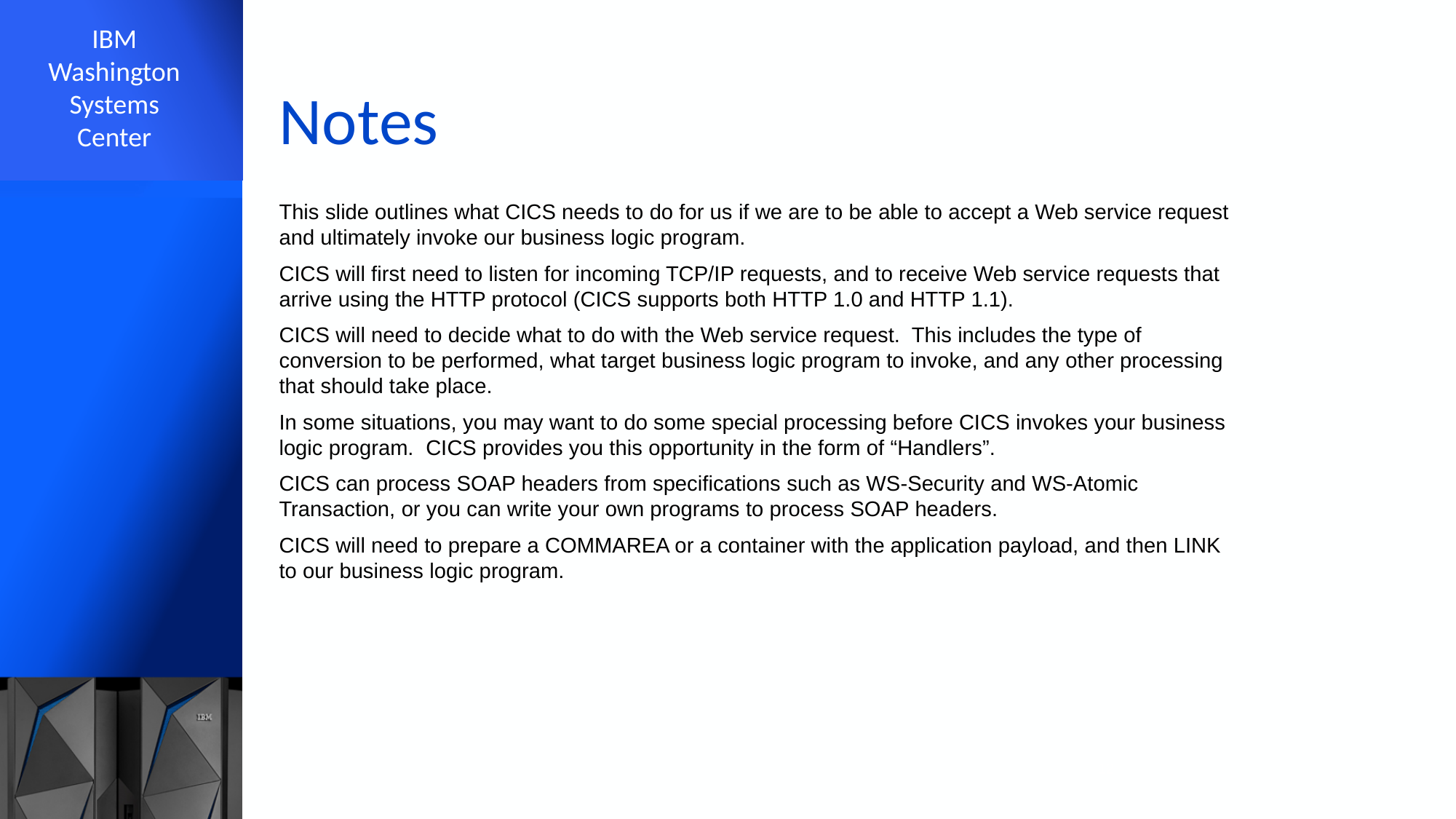

# Notes
This slide outlines what CICS needs to do for us if we are to be able to accept a Web service request and ultimately invoke our business logic program.
CICS will first need to listen for incoming TCP/IP requests, and to receive Web service requests that arrive using the HTTP protocol (CICS supports both HTTP 1.0 and HTTP 1.1).
CICS will need to decide what to do with the Web service request.  This includes the type of conversion to be performed, what target business logic program to invoke, and any other processing that should take place.
In some situations, you may want to do some special processing before CICS invokes your business logic program.  CICS provides you this opportunity in the form of “Handlers”.
CICS can process SOAP headers from specifications such as WS-Security and WS-Atomic Transaction, or you can write your own programs to process SOAP headers.
CICS will need to prepare a COMMAREA or a container with the application payload, and then LINK to our business logic program.

12